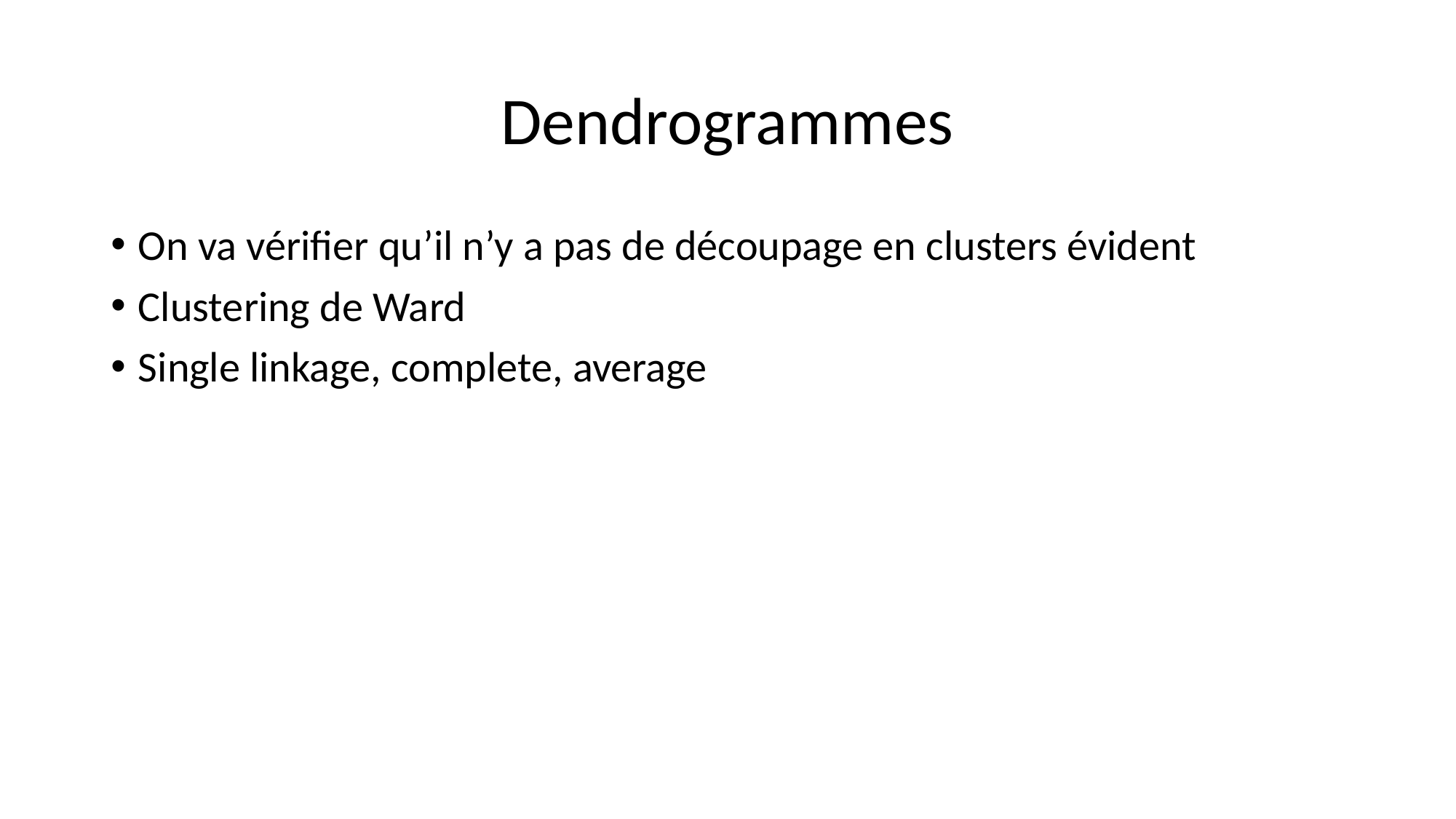

# Dendrogrammes
On va vérifier qu’il n’y a pas de découpage en clusters évident
Clustering de Ward
Single linkage, complete, average